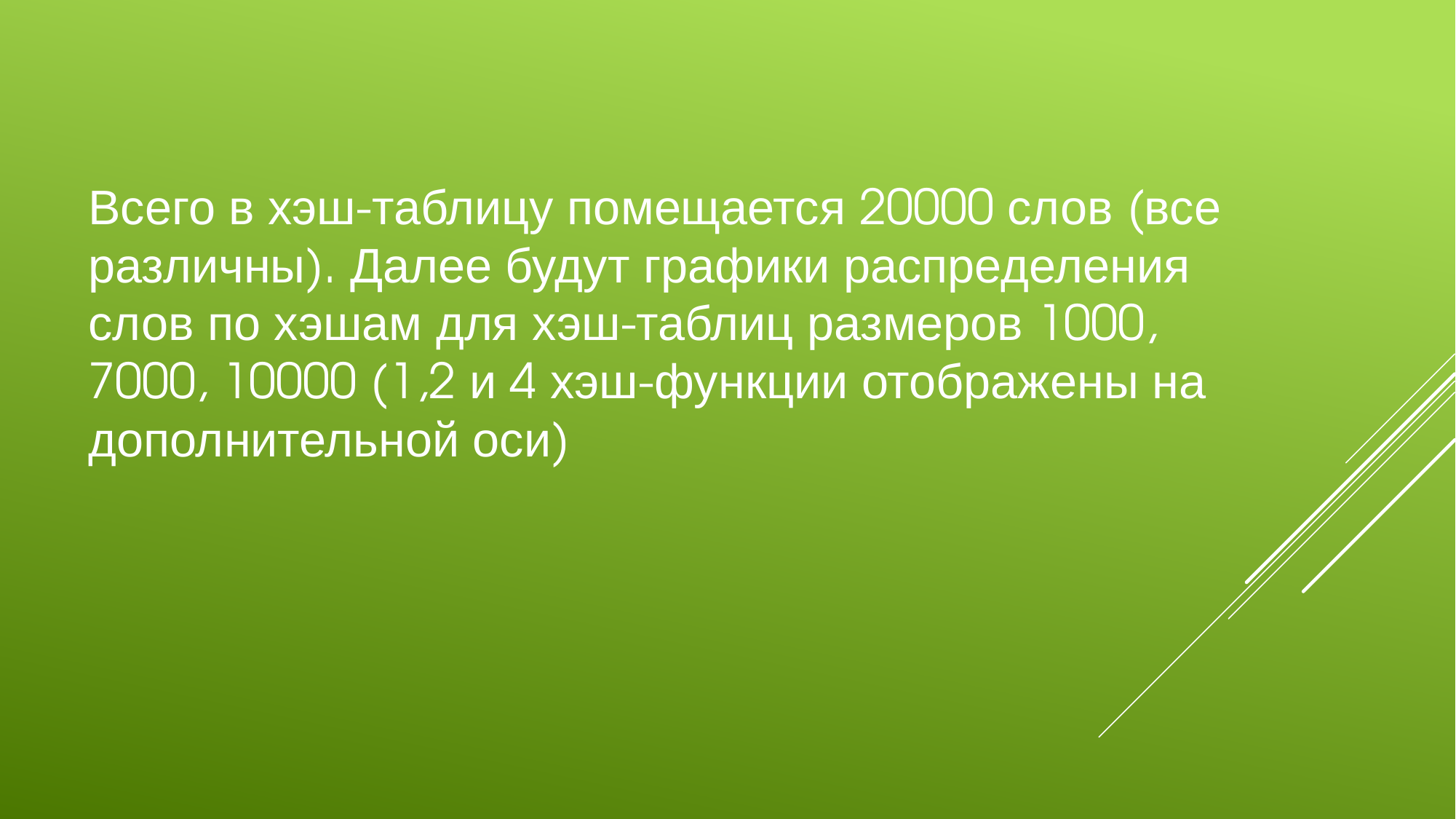

Всего в хэш-таблицу помещается 20000 слов (все различны). Далее будут графики распределения слов по хэшам для хэш-таблиц размеров 1000, 7000, 10000 (1,2 и 4 хэш-функции отображены на дополнительной оси)